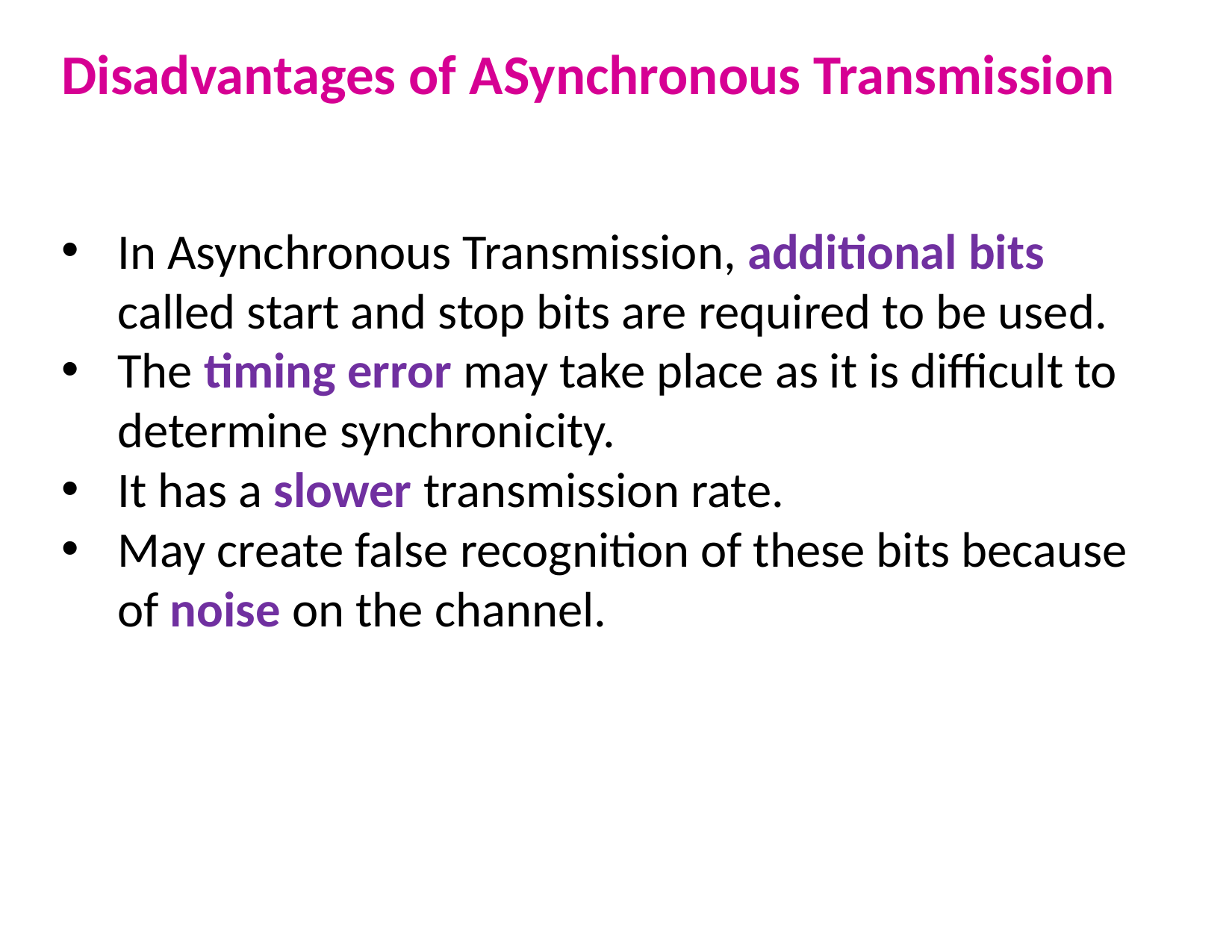

# Disadvantages of ASynchronous Transmission
In Asynchronous Transmission, additional bits called start and stop bits are required to be used.
The timing error may take place as it is difficult to determine synchronicity.
It has a slower transmission rate.
May create false recognition of these bits because of noise on the channel.